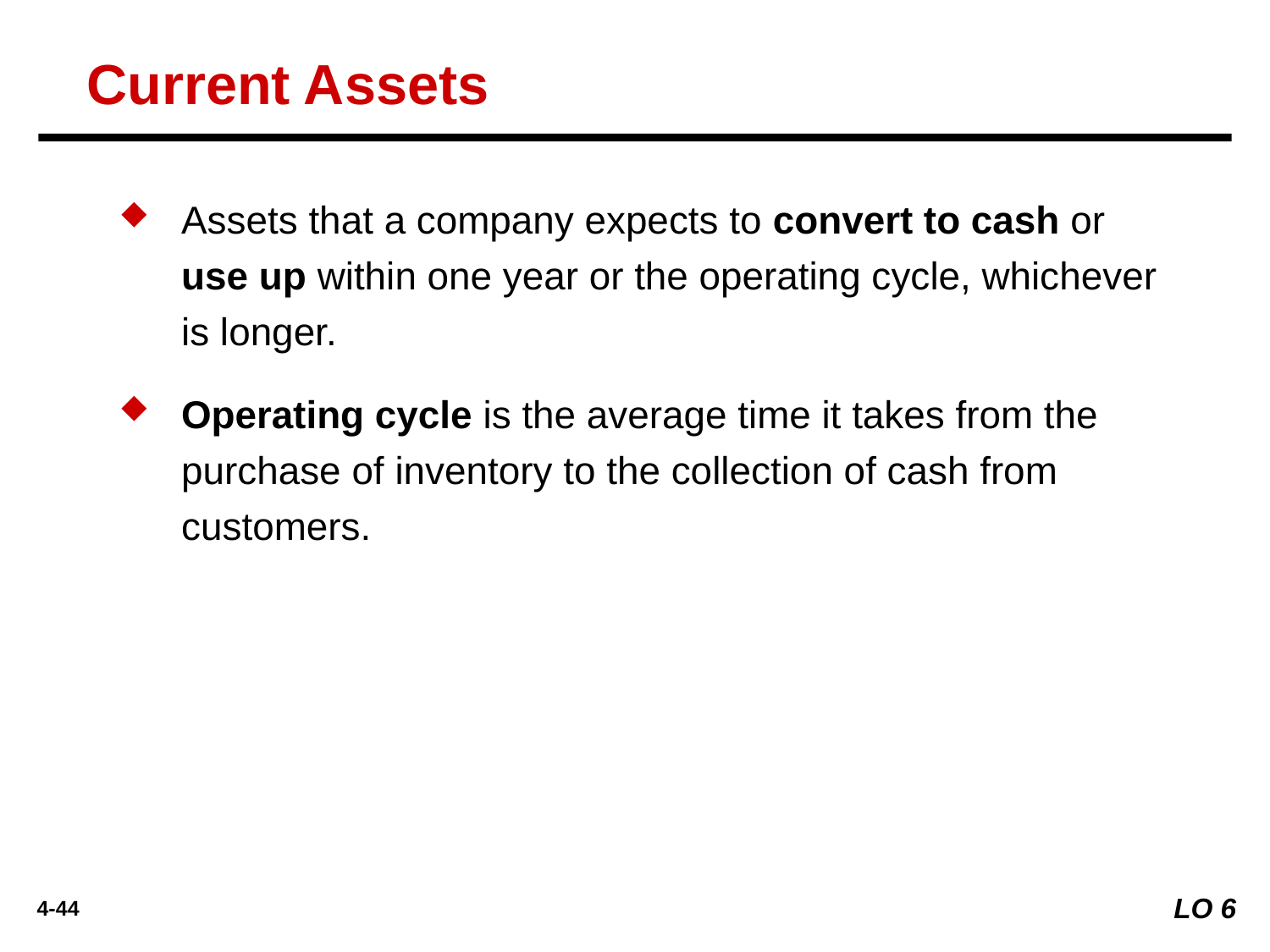

Current Assets

Assets that a company expects to convert to cash or use up within one year or the operating cycle, whichever is longer.
Operating cycle is the average time it takes from the purchase of inventory to the collection of cash from customers.
LO 6